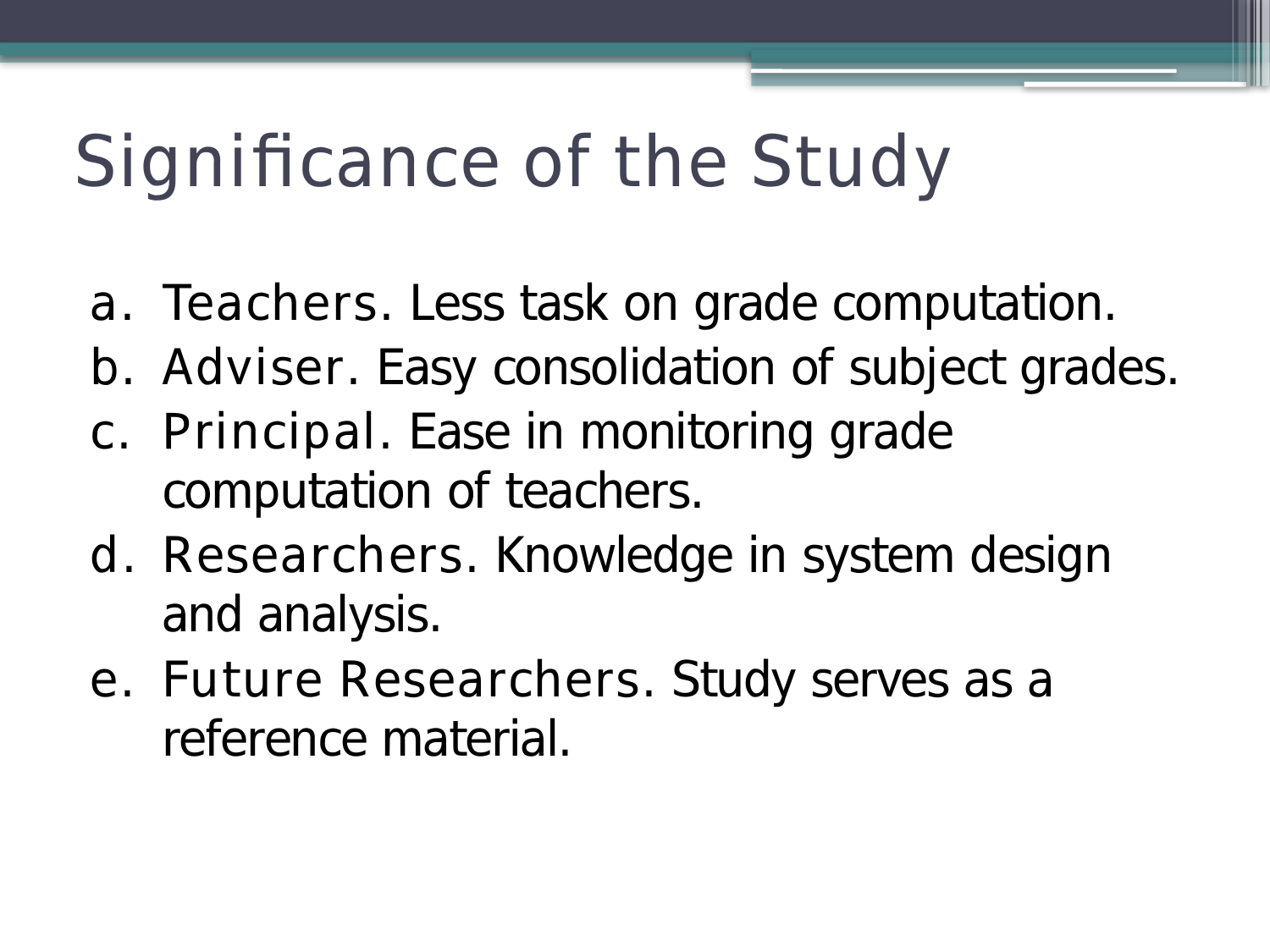

# Significance of the Study
Teachers. Less task on grade computation.
Adviser. Easy consolidation of subject grades.
Principal. Ease in monitoring grade computation of teachers.
Researchers. Knowledge in system design and analysis.
Future Researchers. Study serves as a reference material.